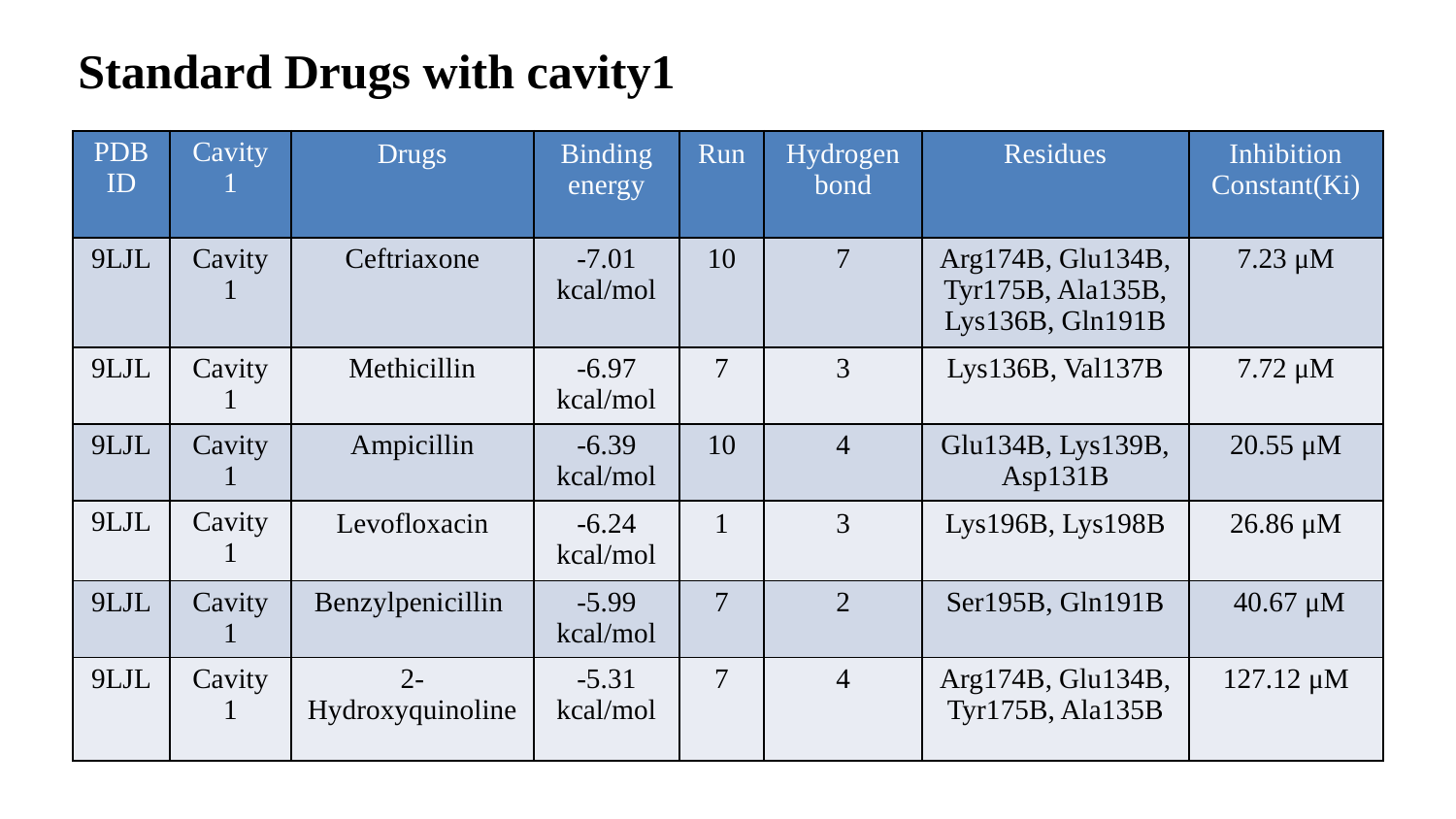

Standard Drugs with cavity1
| PDB ID | Cavity 1 | Drugs | Binding energy | Run | Hydrogen bond | Residues | Inhibition Constant(Ki) |
| --- | --- | --- | --- | --- | --- | --- | --- |
| 9LJL | Cavity 1 | Ceftriaxone | -7.01 kcal/mol | 10 | 7 | Arg174B, Glu134B, Tyr175B, Ala135B, Lys136B, Gln191B | 7.23 μM |
| 9LJL | Cavity 1 | Methicillin | -6.97 kcal/mol | 7 | 3 | Lys136B, Val137B | 7.72 μM |
| 9LJL | Cavity 1 | Ampicillin | -6.39 kcal/mol | 10 | 4 | Glu134B, Lys139B, Asp131B | 20.55 μM |
| 9LJL | Cavity 1 | Levofloxacin | -6.24 kcal/mol | 1 | 3 | Lys196B, Lys198B | 26.86 μM |
| 9LJL | Cavity 1 | Benzylpenicillin | -5.99 kcal/mol | 7 | 2 | Ser195B, Gln191B | 40.67 μM |
| 9LJL | Cavity 1 | 2-Hydroxyquinoline | -5.31 kcal/mol | 7 | 4 | Arg174B, Glu134B, Tyr175B, Ala135B | 127.12 μM |